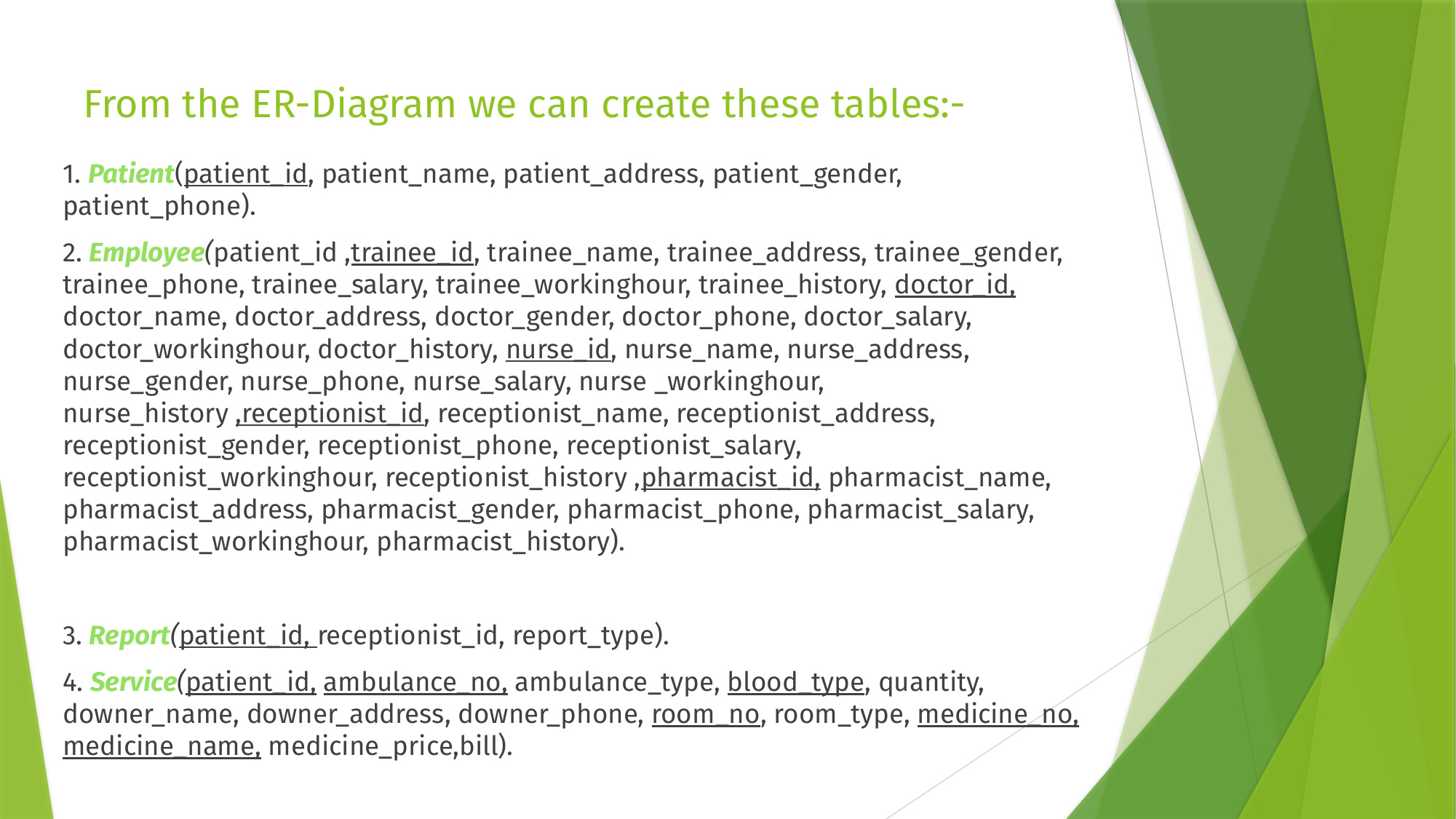

# From the ER-Diagram we can create these tables:-
1. Patient(patient_id, patient_name, patient_address, patient_gender, patient_phone).
2. Employee(patient_id ,trainee_id, trainee_name, trainee_address, trainee_gender, trainee_phone, trainee_salary, trainee_workinghour, trainee_history, doctor_id, doctor_name, doctor_address, doctor_gender, doctor_phone, doctor_salary, doctor_workinghour, doctor_history, nurse_id, nurse_name, nurse_address, nurse_gender, nurse_phone, nurse_salary, nurse _workinghour, nurse_history ,receptionist_id, receptionist_name, receptionist_address, receptionist_gender, receptionist_phone, receptionist_salary, receptionist_workinghour, receptionist_history ,pharmacist_id, pharmacist_name, pharmacist_address, pharmacist_gender, pharmacist_phone, pharmacist_salary, pharmacist_workinghour, pharmacist_history).

3. Report(patient_id, receptionist_id, report_type).
4. Service(patient_id, ambulance_no, ambulance_type, blood_type, quantity, downer_name, downer_address, downer_phone, room_no, room_type, medicine_no, medicine_name, medicine_price,bill).